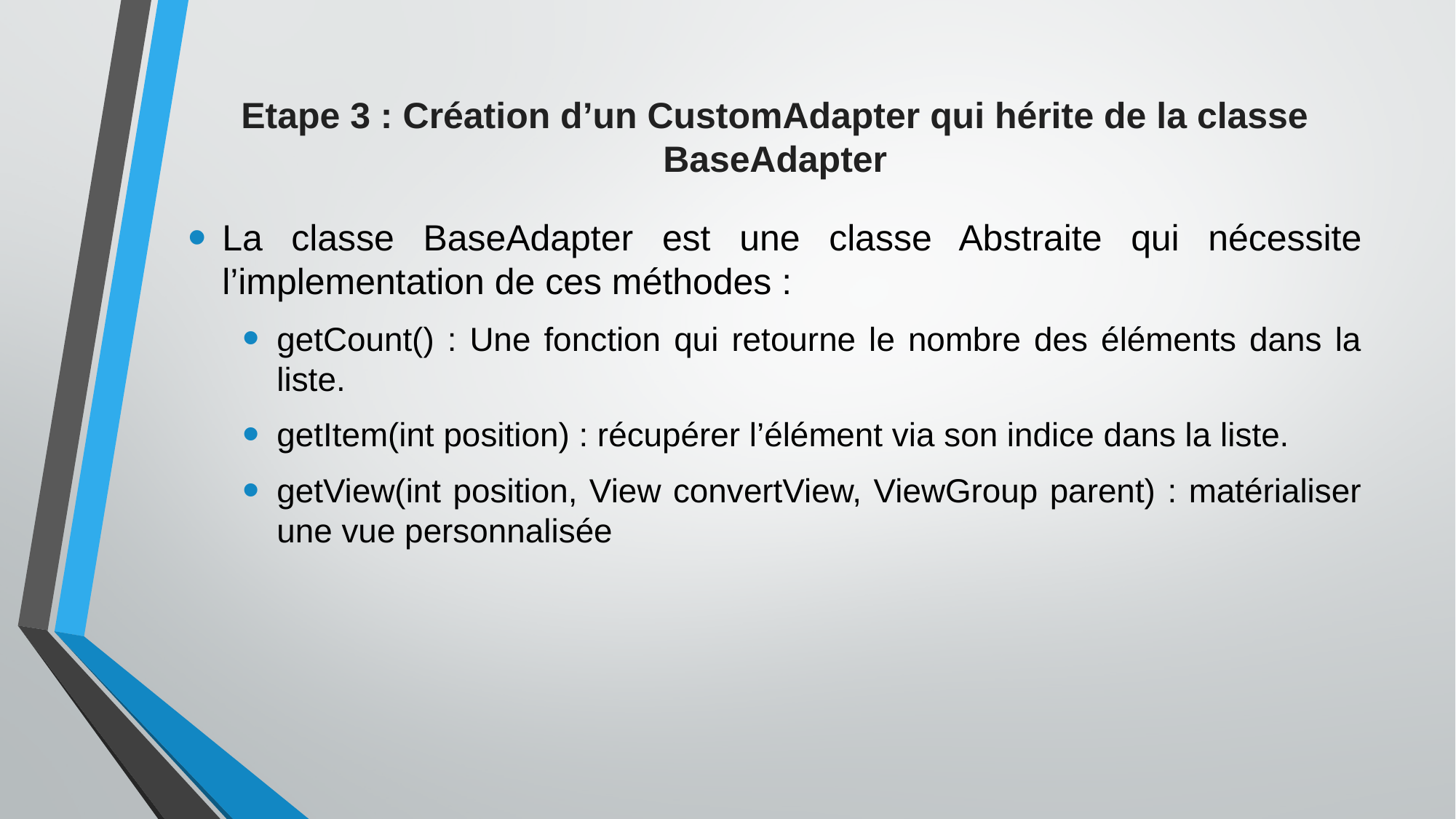

# Etape 3 : Création d’un CustomAdapter qui hérite de la classe BaseAdapter
La classe BaseAdapter est une classe Abstraite qui nécessite l’implementation de ces méthodes :
getCount() : Une fonction qui retourne le nombre des éléments dans la liste.
getItem(int position) : récupérer l’élément via son indice dans la liste.
getView(int position, View convertView, ViewGroup parent) : matérialiser une vue personnalisée